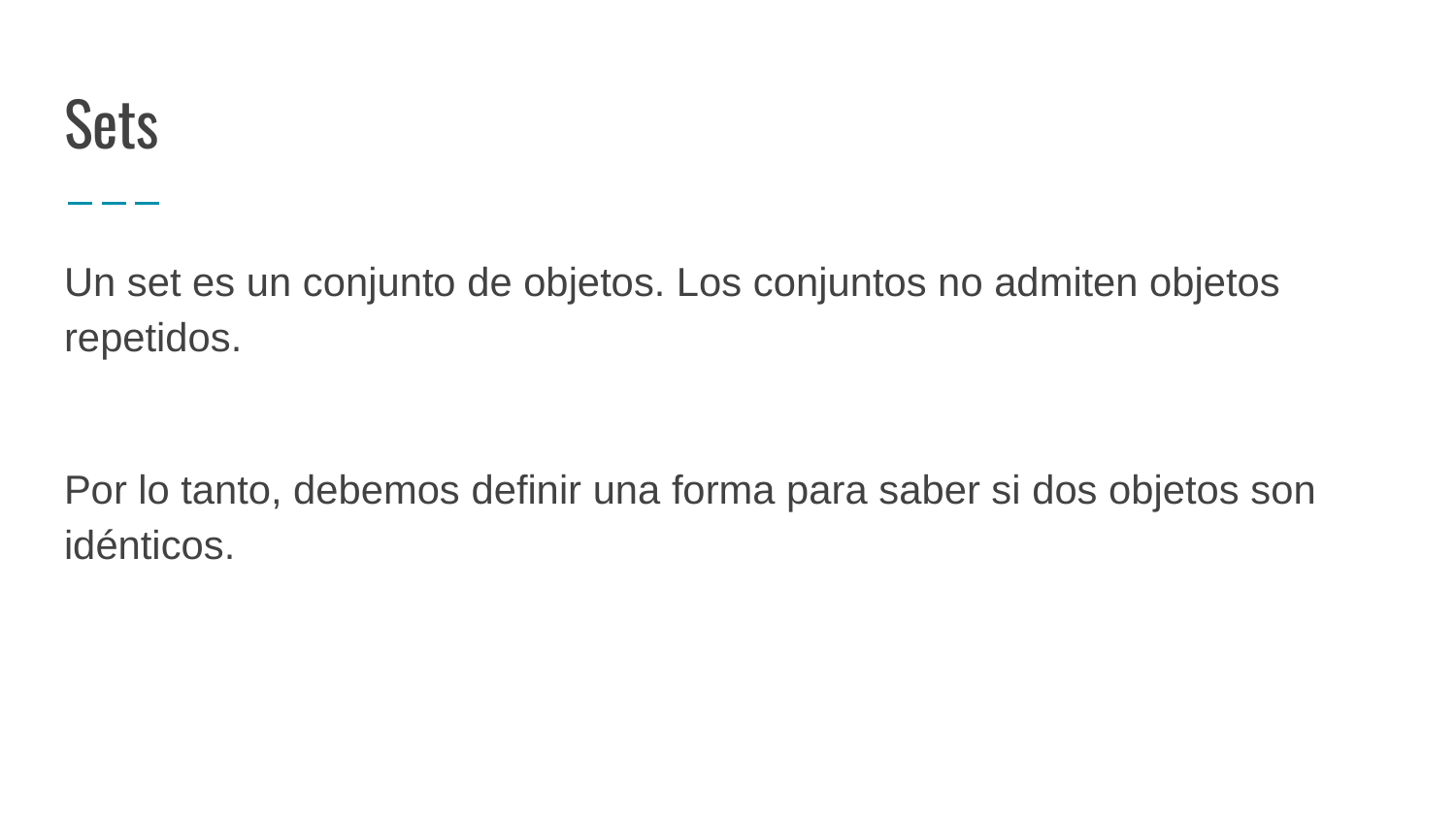

# Sets
Un set es un conjunto de objetos. Los conjuntos no admiten objetos repetidos.

Por lo tanto, debemos definir una forma para saber si dos objetos son idénticos.